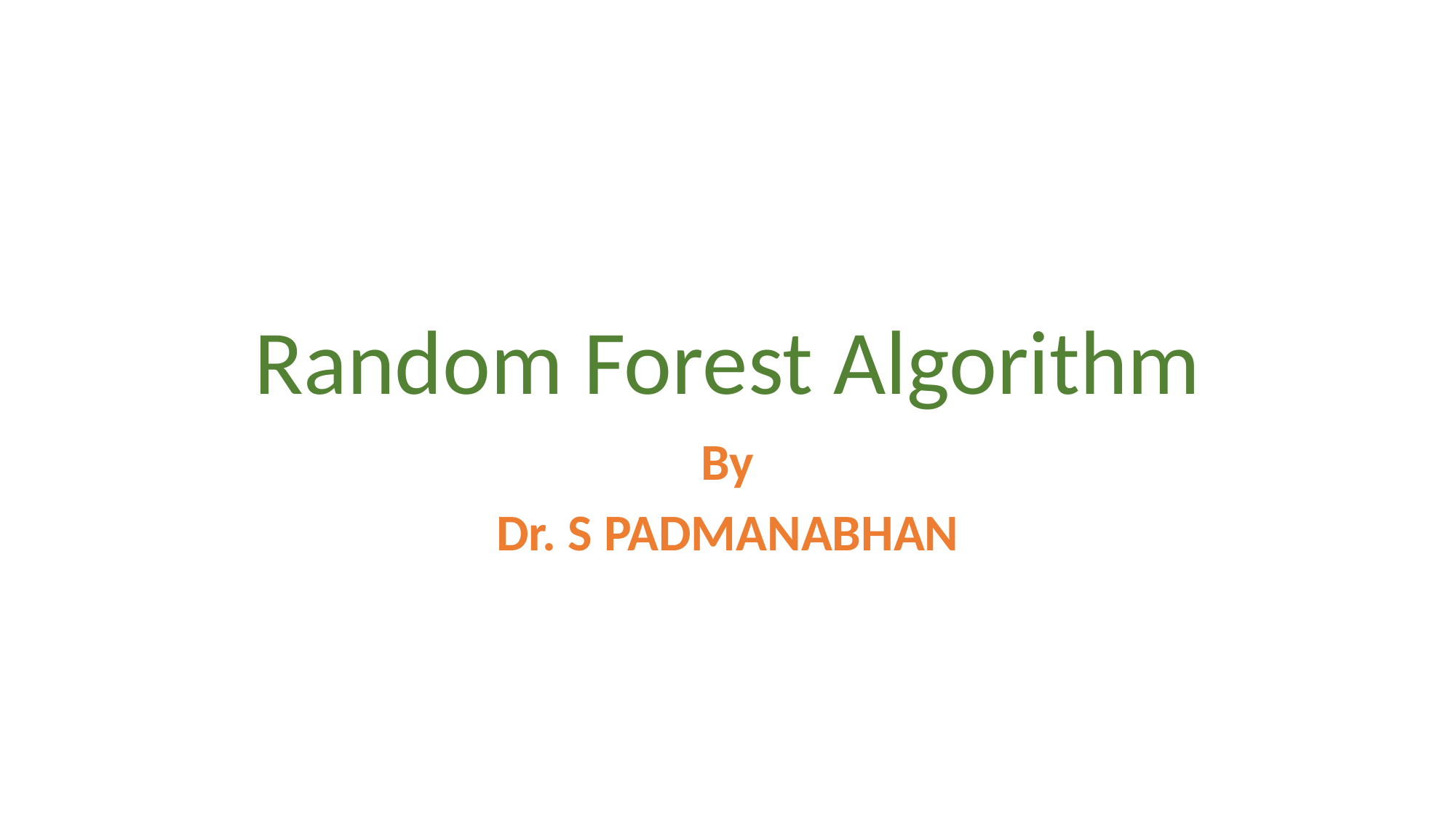

# Random Forest Algorithm
By
Dr. S PADMANABHAN